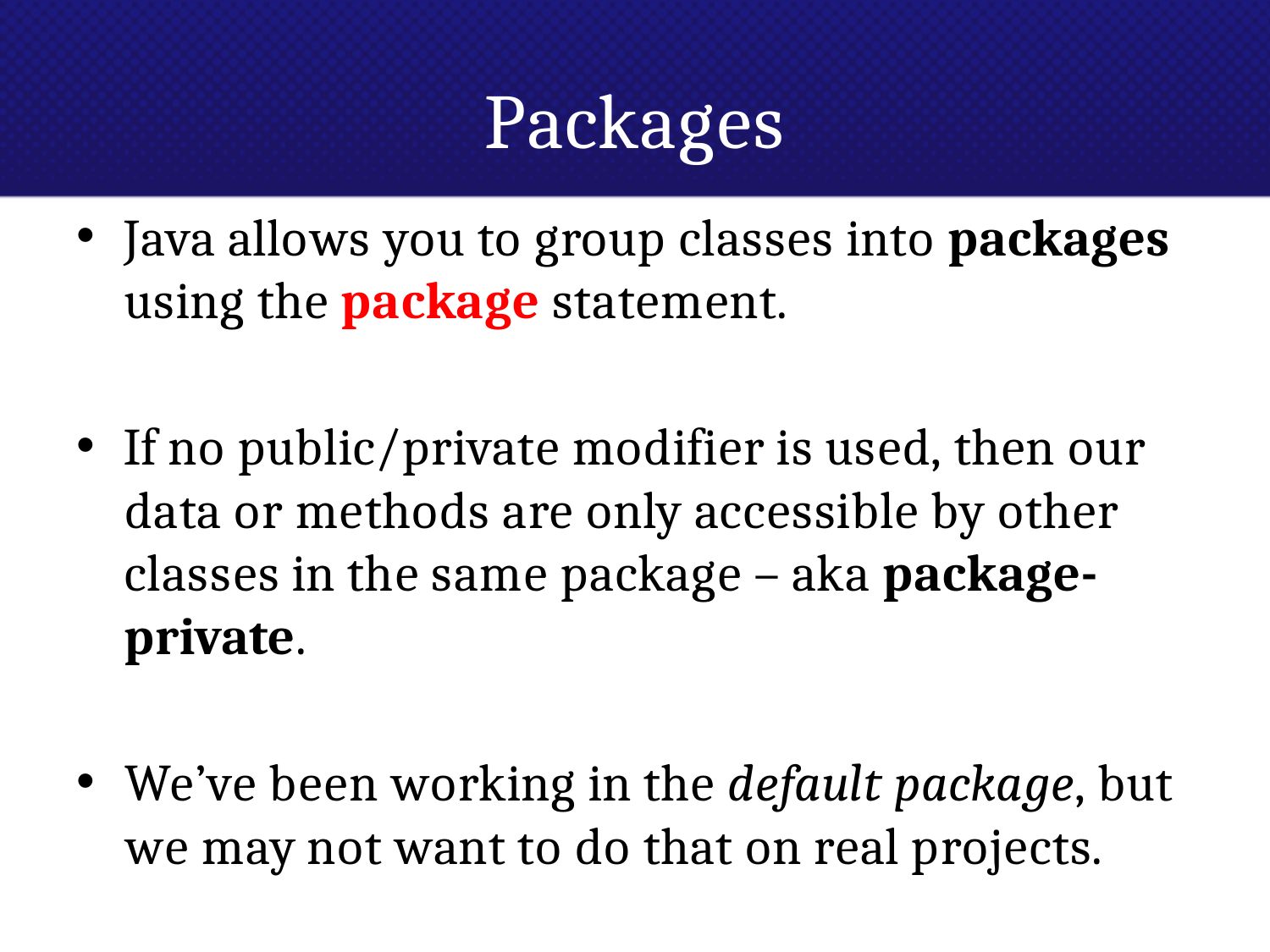

# Packages
Java allows you to group classes into packages using the package statement.

If no public/private modifier is used, then our data or methods are only accessible by other classes in the same package – aka package-private.

We’ve been working in the default package, but we may not want to do that on real projects.